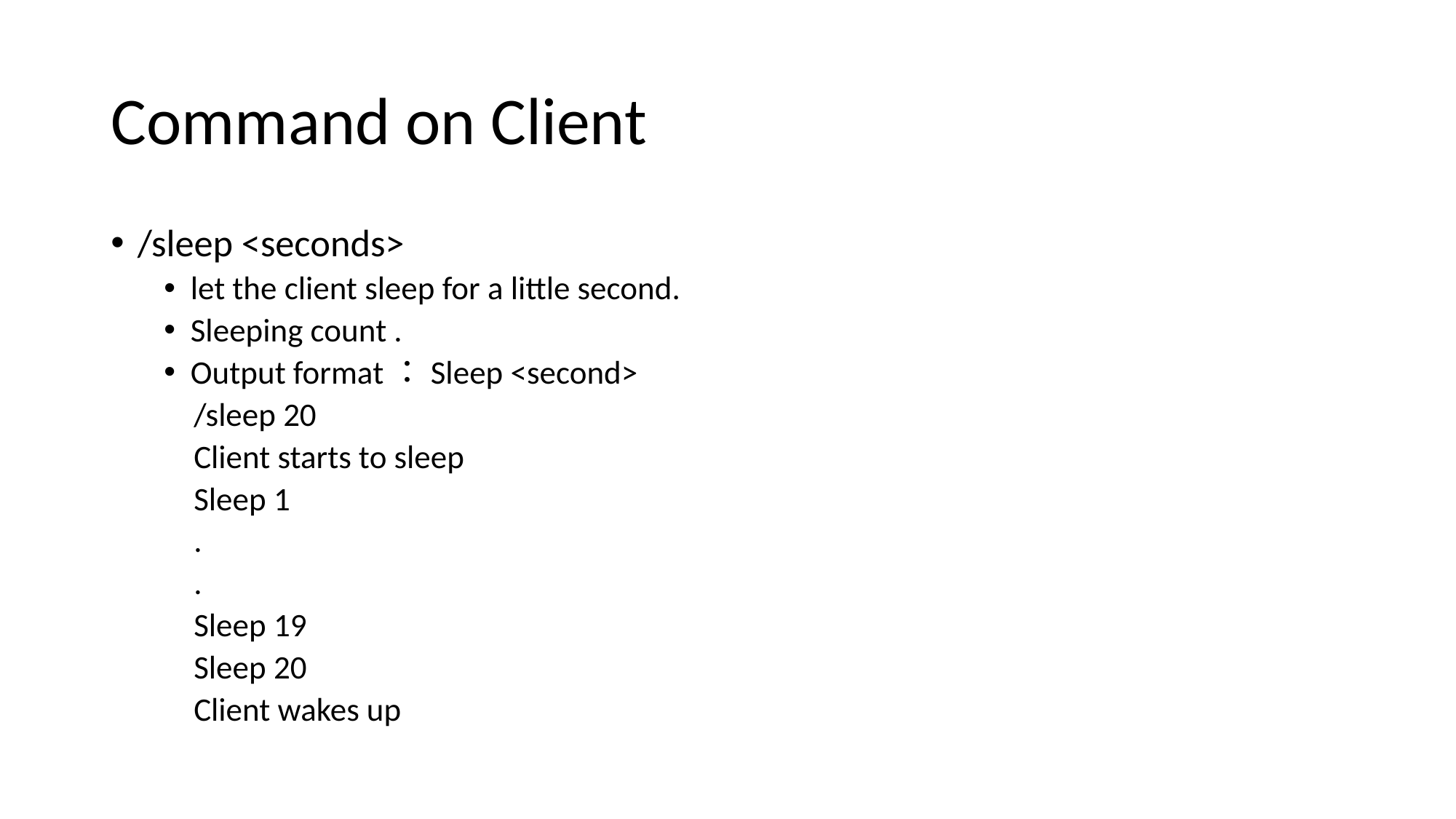

# Command on Client
/sleep <seconds>
let the client sleep for a little second.
Sleeping count .
Output format：Sleep <second>
    /sleep 20
    Client starts to sleep
    Sleep 1
    .
    .
    Sleep 19
    Sleep 20
    Client wakes up